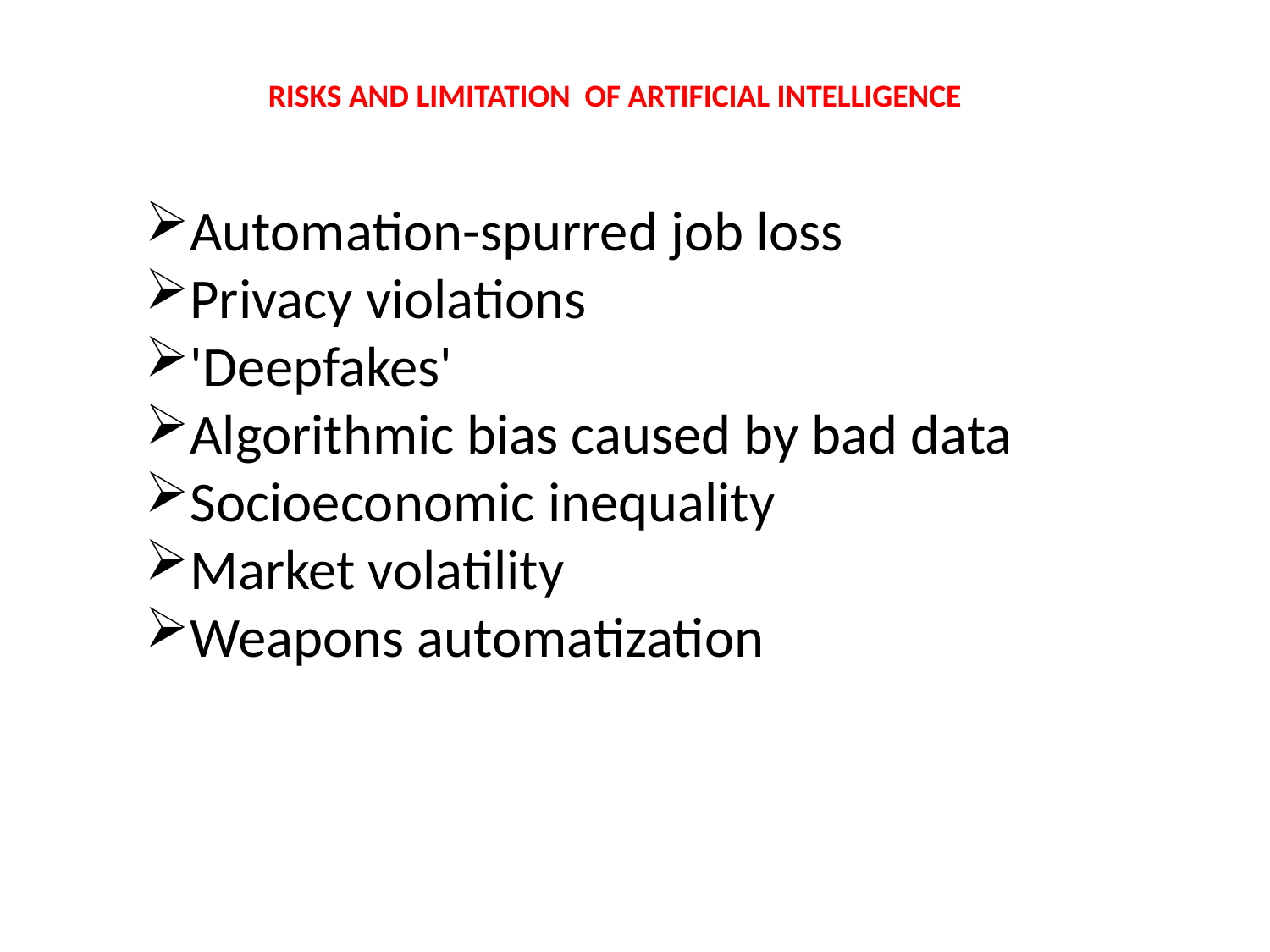

RISKS and LIMITATION  OF ARTIFICIAL INTELLIGENCE
Automation-spurred job loss
Privacy violations
'Deepfakes'
Algorithmic bias caused by bad data
Socioeconomic inequality
Market volatility
Weapons automatization